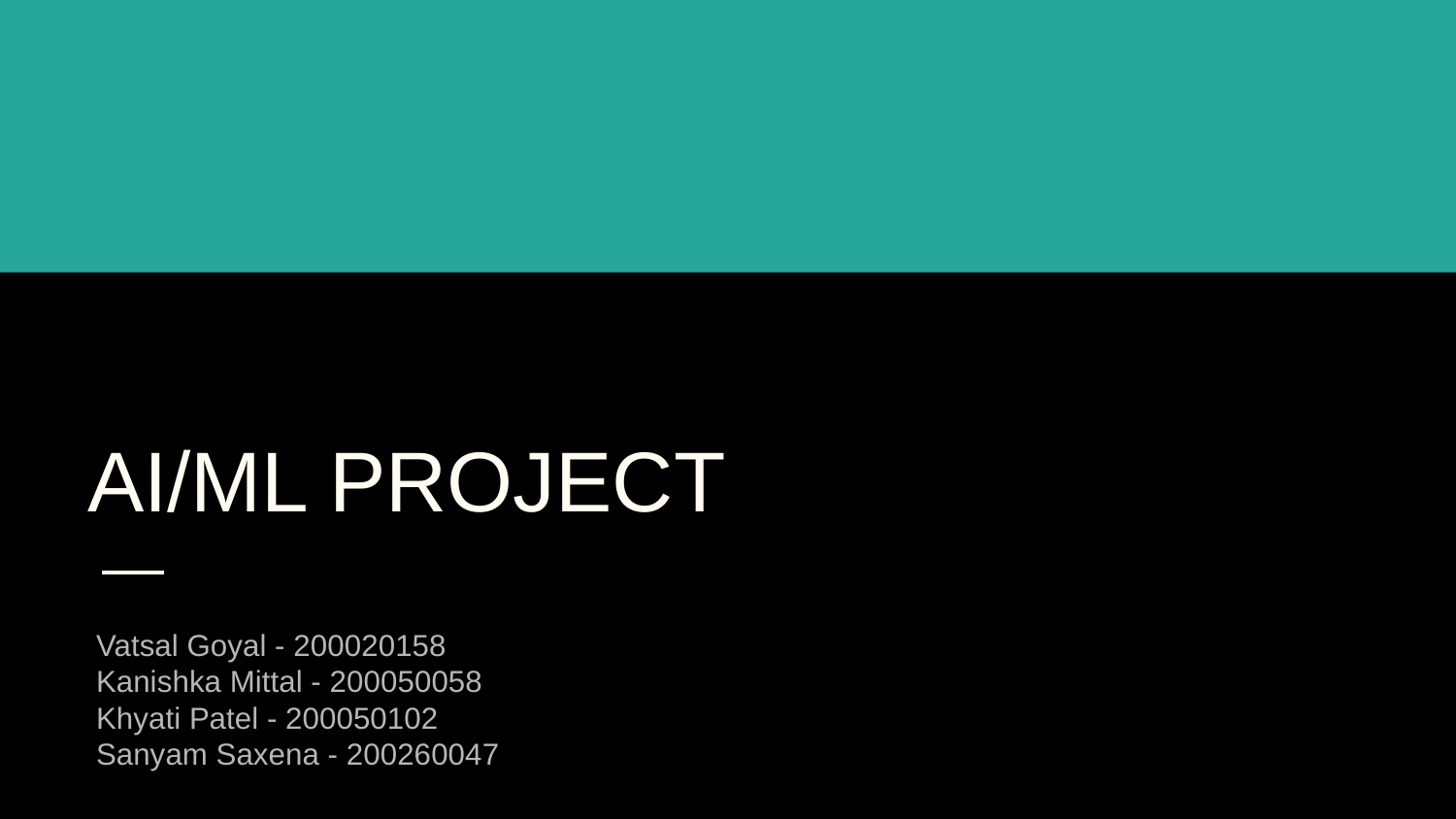

# AI/ML PROJECT
Vatsal Goyal - 200020158
Kanishka Mittal - 200050058
Khyati Patel - 200050102
Sanyam Saxena - 200260047